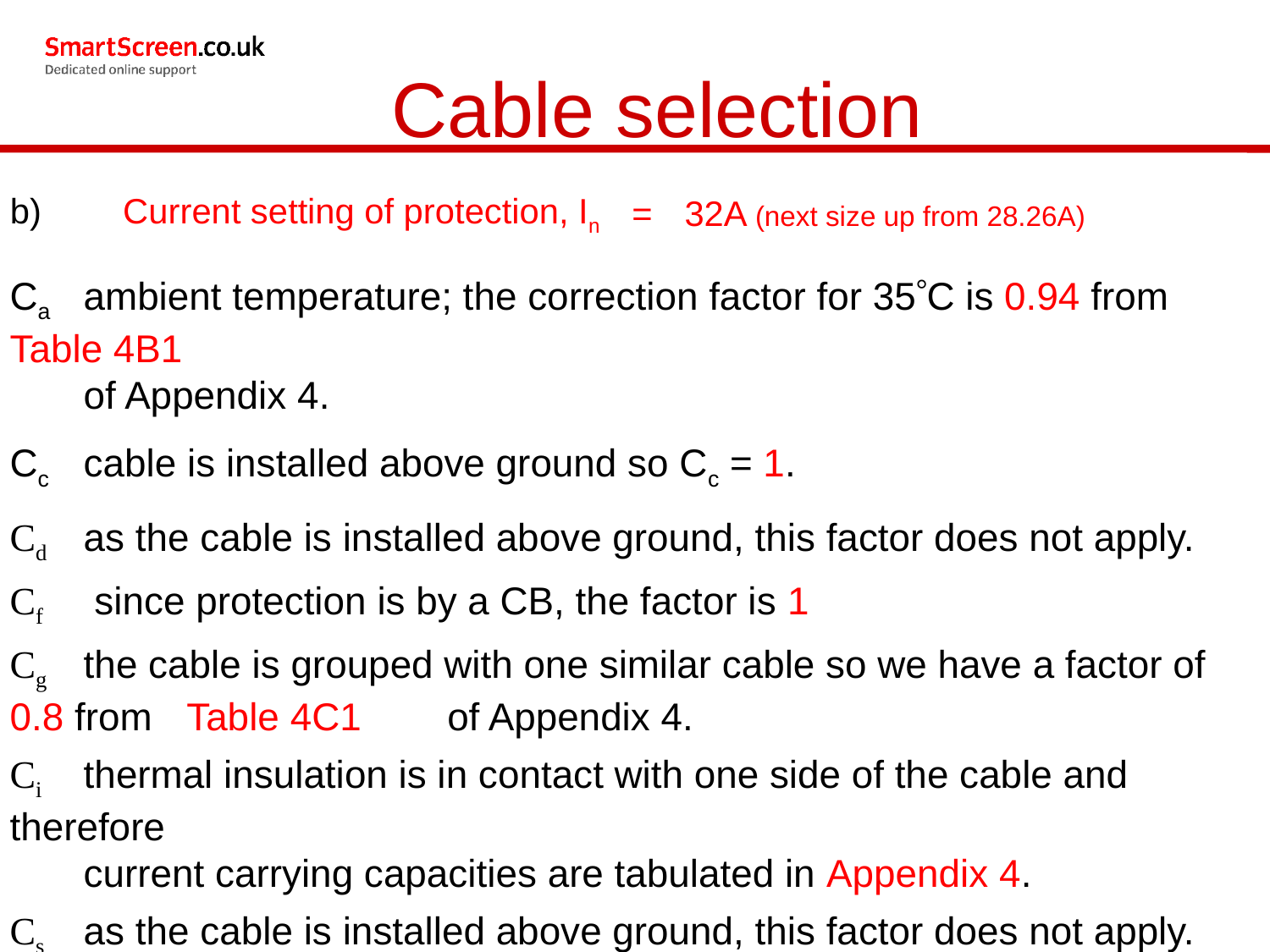

Cable selection

| b) | Current setting of protection, In | = | 32A (next size up from 28.26A) |
| --- | --- | --- | --- |
Ca	ambient temperature; the correction factor for 35°C is 0.94 from Table 4B1
	of Appendix 4.
Cc	cable is installed above ground so Cc = 1.
Cd	as the cable is installed above ground, this factor does not apply.
Cf	 since protection is by a CB, the factor is 1
Cg	the cable is grouped with one similar cable so we have a factor of 0.8 from 	Table 4C1 	of Appendix 4.
Ci	thermal insulation is in contact with one side of the cable and therefore
	current carrying capacities are tabulated in Appendix 4.
Cs	as the cable is installed above ground, this factor does not apply.